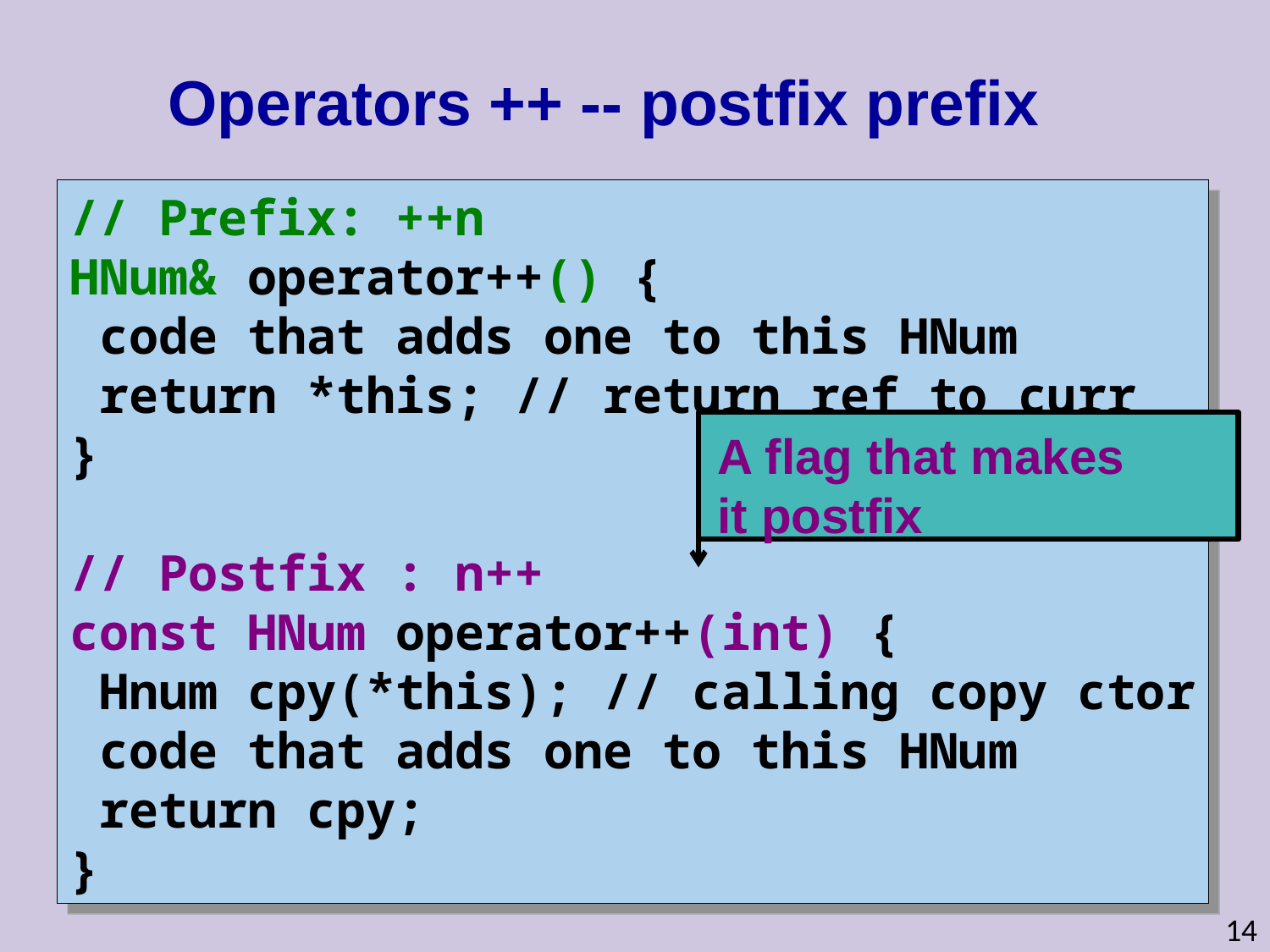

Operators ++ -- postfix prefix
// Prefix: ++n
HNum& operator++() {
 code that adds one to this HNum
 return *this; // return ref to curr
}

// Postfix : n++
const HNum operator++(int) {
 Hnum cpy(*this); // calling copy ctor
 code that adds one to this HNum
 return cpy;
}

A flag that makes
it postfix
14